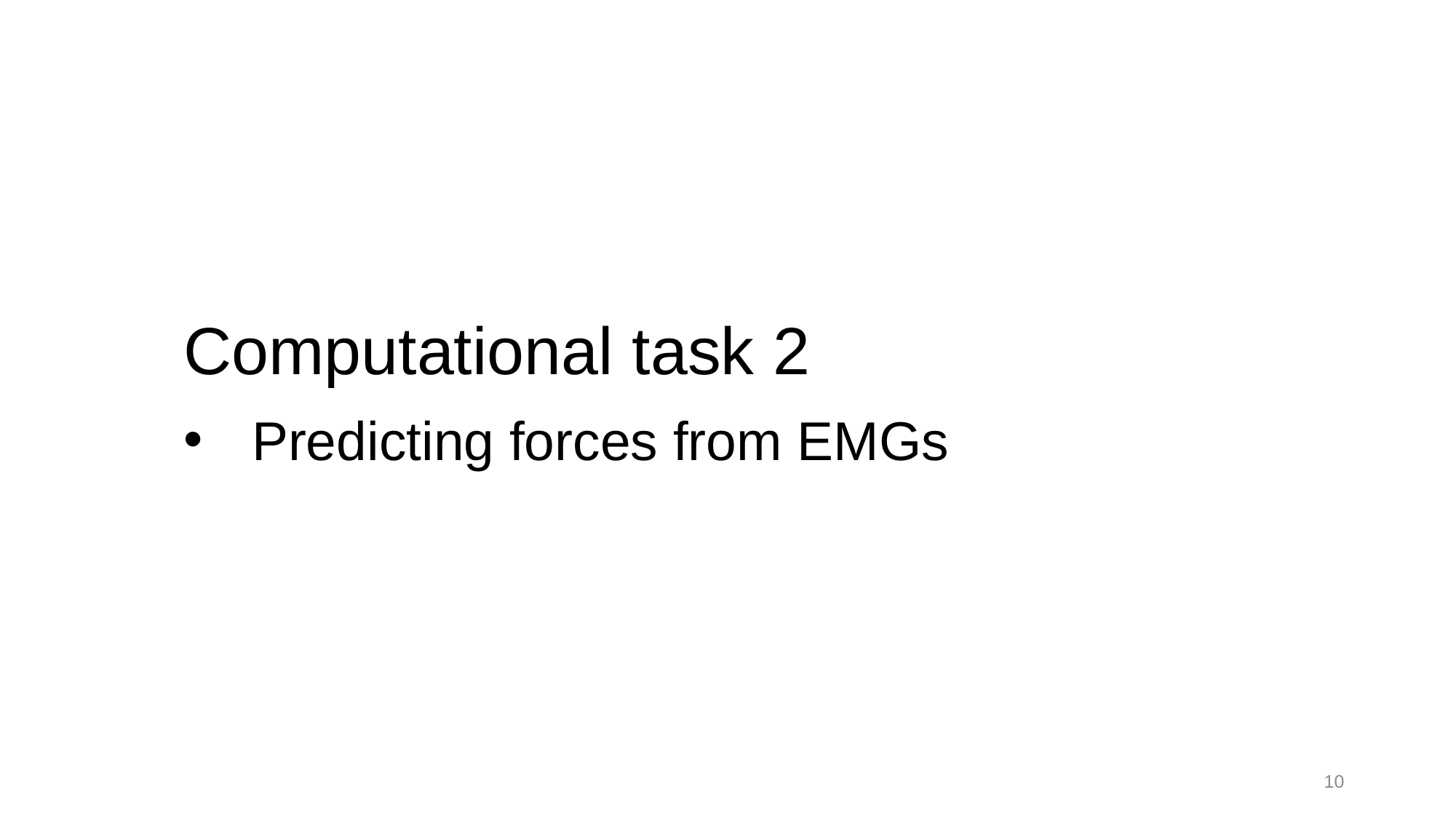

Computational task 2
Predicting forces from EMGs
10